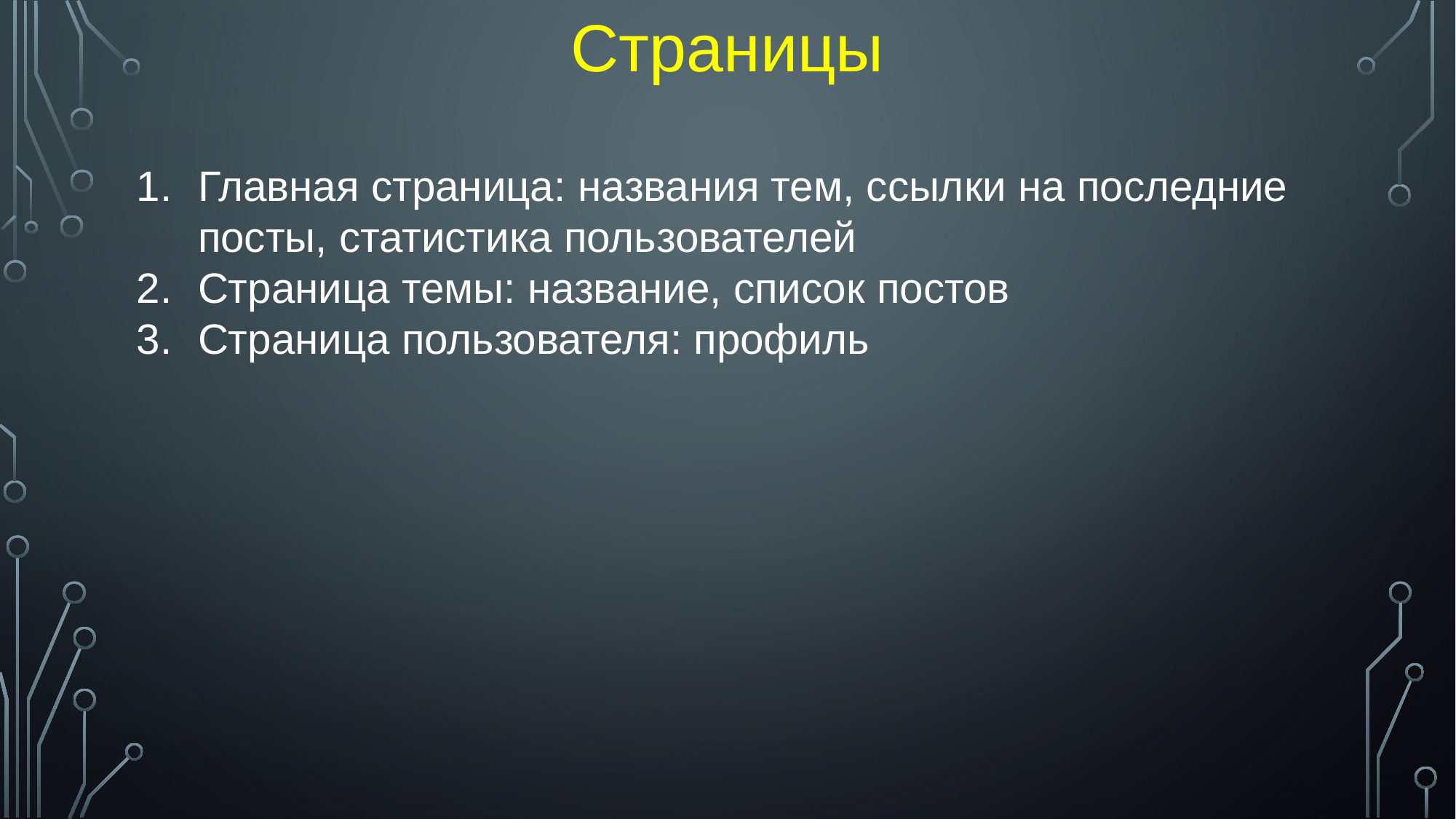

Страницы
Главная страница: названия тем, ссылки на последние посты, статистика пользователей
Страница темы: название, список постов
Страница пользователя: профиль